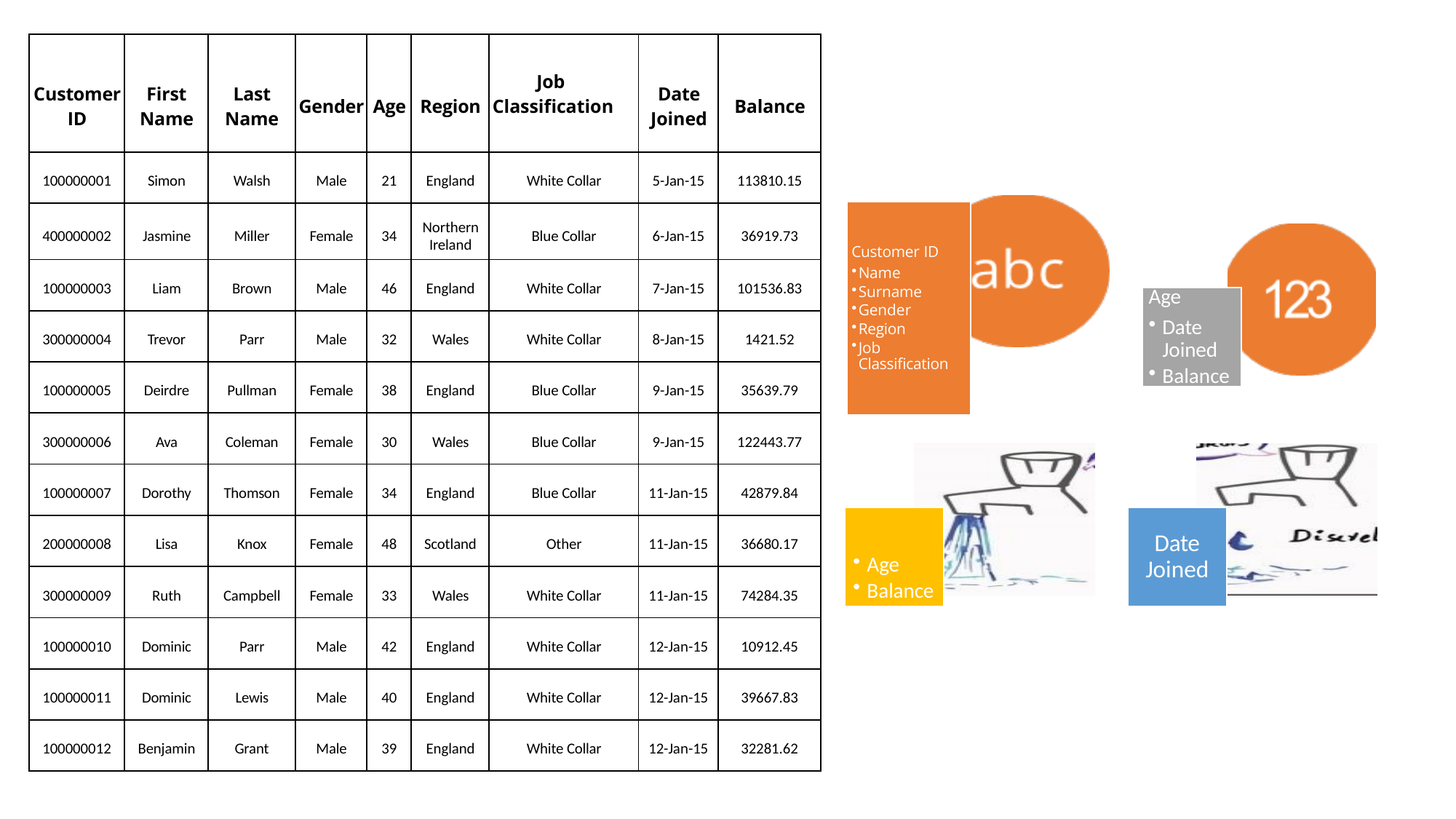

| Customer ID | First Name | Last Name | Gender | Age | Region | Job Classification | Date Joined | Balance |
| --- | --- | --- | --- | --- | --- | --- | --- | --- |
| 100000001 | Simon | Walsh | Male | 21 | England | White Collar | 5-Jan-15 | 113810.15 |
| 400000002 | Jasmine | Miller | Female | 34 | Northern Ireland | Blue Collar | 6-Jan-15 | 36919.73 |
| 100000003 | Liam | Brown | Male | 46 | England | White Collar | 7-Jan-15 | 101536.83 |
| 300000004 | Trevor | Parr | Male | 32 | Wales | White Collar | 8-Jan-15 | 1421.52 |
| 100000005 | Deirdre | Pullman | Female | 38 | England | Blue Collar | 9-Jan-15 | 35639.79 |
| 300000006 | Ava | Coleman | Female | 30 | Wales | Blue Collar | 9-Jan-15 | 122443.77 |
| 100000007 | Dorothy | Thomson | Female | 34 | England | Blue Collar | 11-Jan-15 | 42879.84 |
| 200000008 | Lisa | Knox | Female | 48 | Scotland | Other | 11-Jan-15 | 36680.17 |
| 300000009 | Ruth | Campbell | Female | 33 | Wales | White Collar | 11-Jan-15 | 74284.35 |
| 100000010 | Dominic | Parr | Male | 42 | England | White Collar | 12-Jan-15 | 10912.45 |
| 100000011 | Dominic | Lewis | Male | 40 | England | White Collar | 12-Jan-15 | 39667.83 |
| 100000012 | Benjamin | Grant | Male | 39 | England | White Collar | 12-Jan-15 | 32281.62 |
Customer ID
Name
Surname
Gender
Region
Job Classification
Age
Date Joined
Balance

Age
Balance
Date Joined